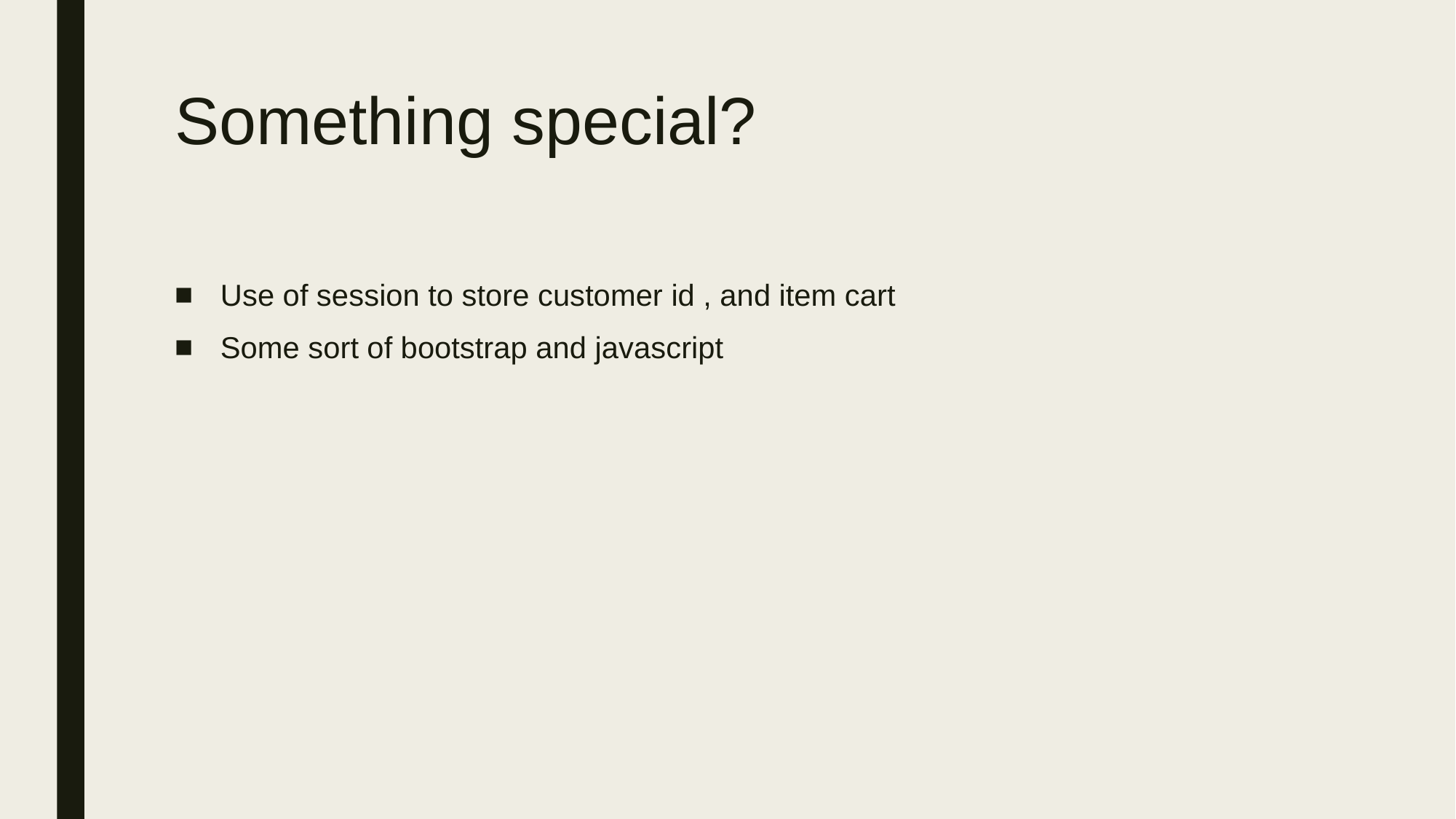

# Something special?
Use of session to store customer id , and item cart
Some sort of bootstrap and javascript